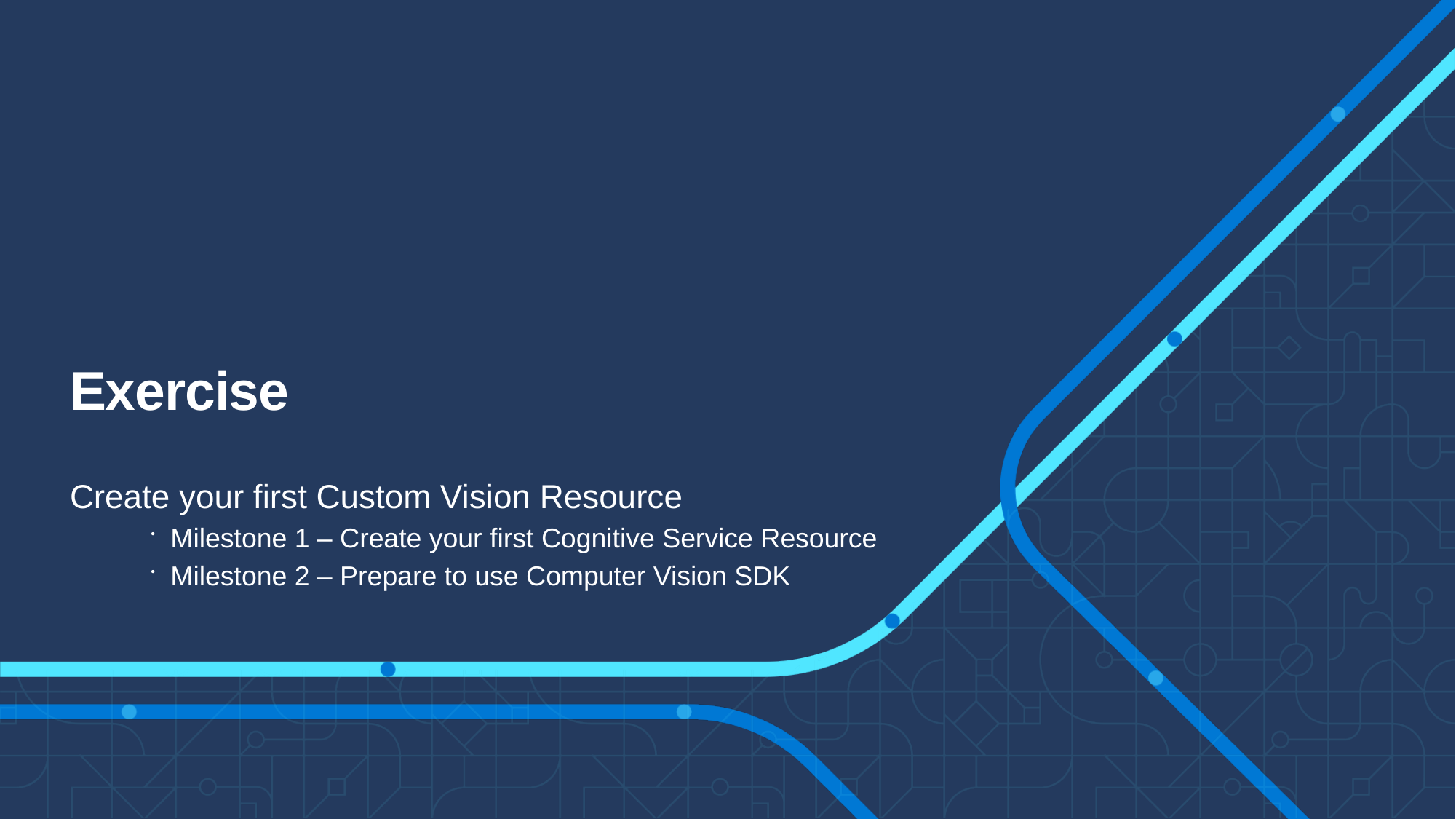

# Exercise
Create your first Custom Vision Resource
Milestone 1 – Create your first Cognitive Service Resource
Milestone 2 – Prepare to use Computer Vision SDK